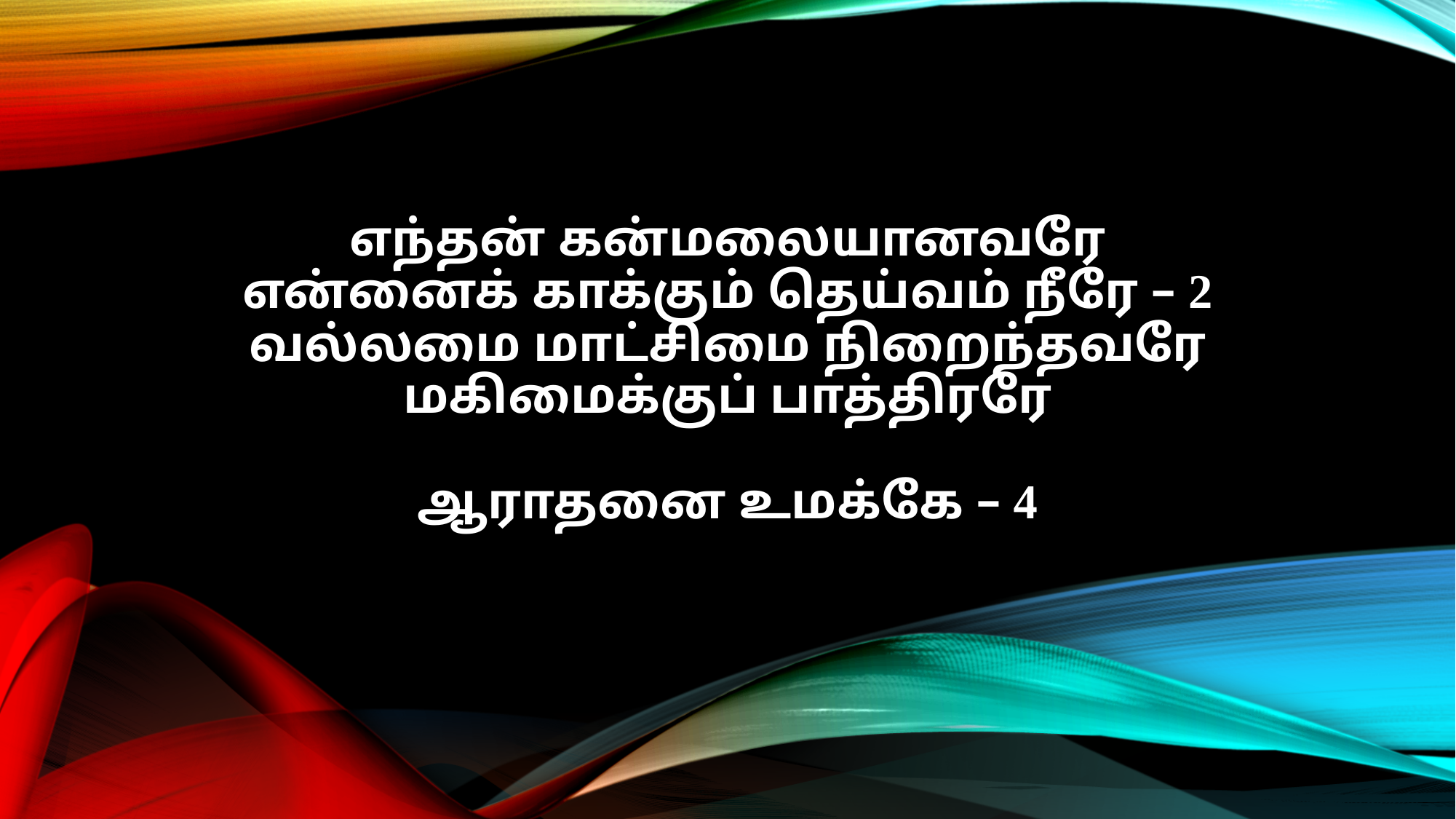

எந்தன் கன்மலையானவரே
என்னைக் காக்கும் தெய்வம் நீரே – 2
வல்லமை மாட்சிமை நிறைந்தவரே
மகிமைக்குப் பாத்திரரே
ஆராதனை உமக்கே – 4